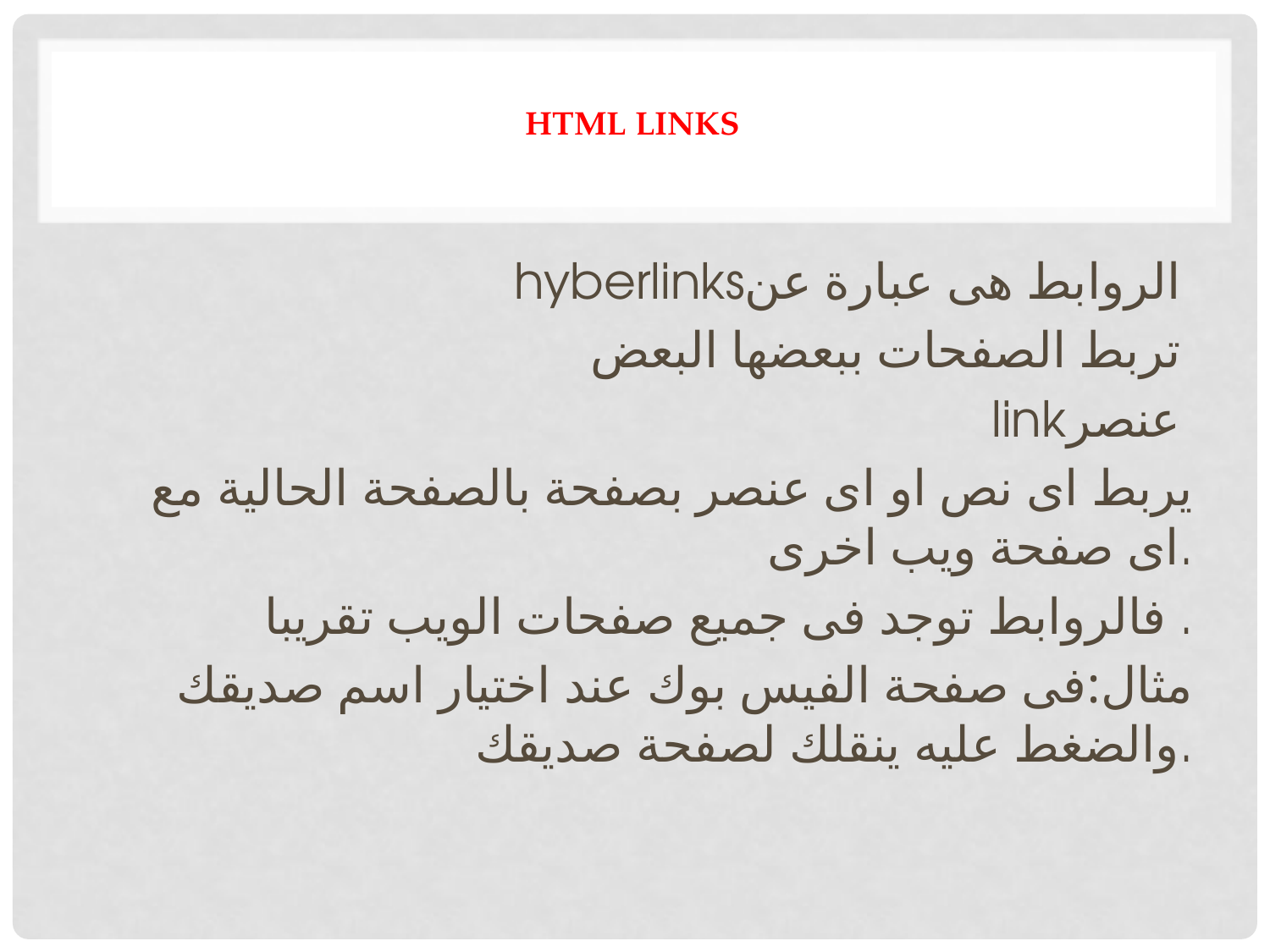

# HTML links
hyberlinksالروابط هى عبارة عن
تربط الصفحات ببعضها البعض
linkعنصر
يربط اى نص او اى عنصر بصفحة بالصفحة الحالية مع اى صفحة ويب اخرى.
فالروابط توجد فى جميع صفحات الويب تقريبا .
مثال:فى صفحة الفيس بوك عند اختيار اسم صديقك والضغط عليه ينقلك لصفحة صديقك.